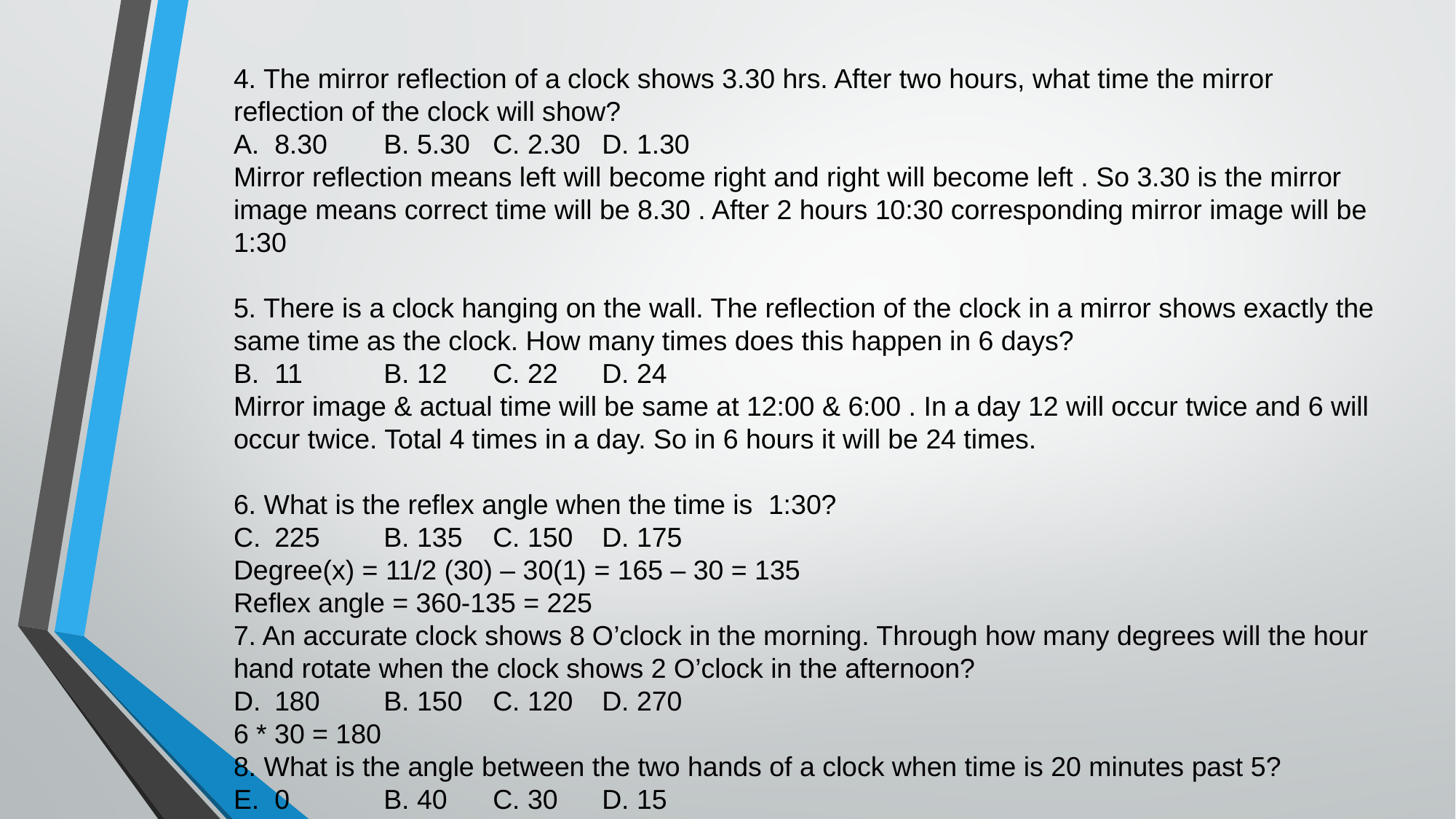

4. The mirror reflection of a clock shows 3.30 hrs. After two hours, what time the mirror
reflection of the clock will show?
8.30 	B. 5.30	C. 2.30	D. 1.30
Mirror reflection means left will become right and right will become left . So 3.30 is the mirror image means correct time will be 8.30 . After 2 hours 10:30 corresponding mirror image will be 1:30

5. There is a clock hanging on the wall. The reflection of the clock in a mirror shows exactly the same time as the clock. How many times does this happen in 6 days?
11	B. 12	C. 22	D. 24
Mirror image & actual time will be same at 12:00 & 6:00 . In a day 12 will occur twice and 6 will occur twice. Total 4 times in a day. So in 6 hours it will be 24 times.

6. What is the reflex angle when the time is  1:30?
225	B. 135	C. 150	D. 175
Degree(x) = 11/2 (30) – 30(1) = 165 – 30 = 135
Reflex angle = 360-135 = 225
7. An accurate clock shows 8 O’clock in the morning. Through how many degrees will the hour hand rotate when the clock shows 2 O’clock in the afternoon?
180 	B. 150	C. 120	D. 270
6 * 30 = 180
8. What is the angle between the two hands of a clock when time is 20 minutes past 5?
0	B. 40	C. 30	D. 15
B – 40 (using the formula)